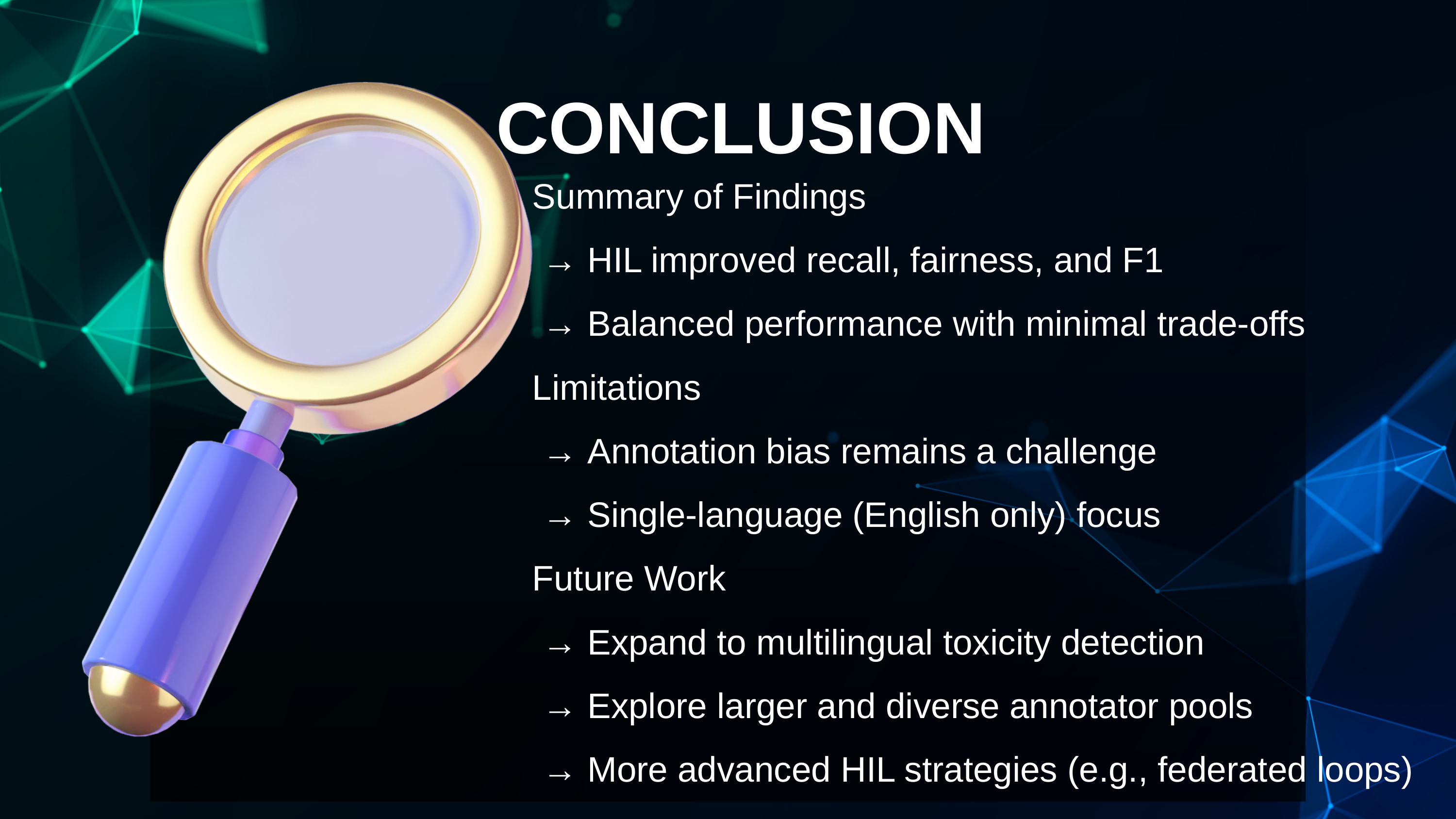

CONCLUSION
Summary of Findings
 → HIL improved recall, fairness, and F1
 → Balanced performance with minimal trade-offs
Limitations
 → Annotation bias remains a challenge
 → Single-language (English only) focus
Future Work
 → Expand to multilingual toxicity detection
 → Explore larger and diverse annotator pools
 → More advanced HIL strategies (e.g., federated loops)